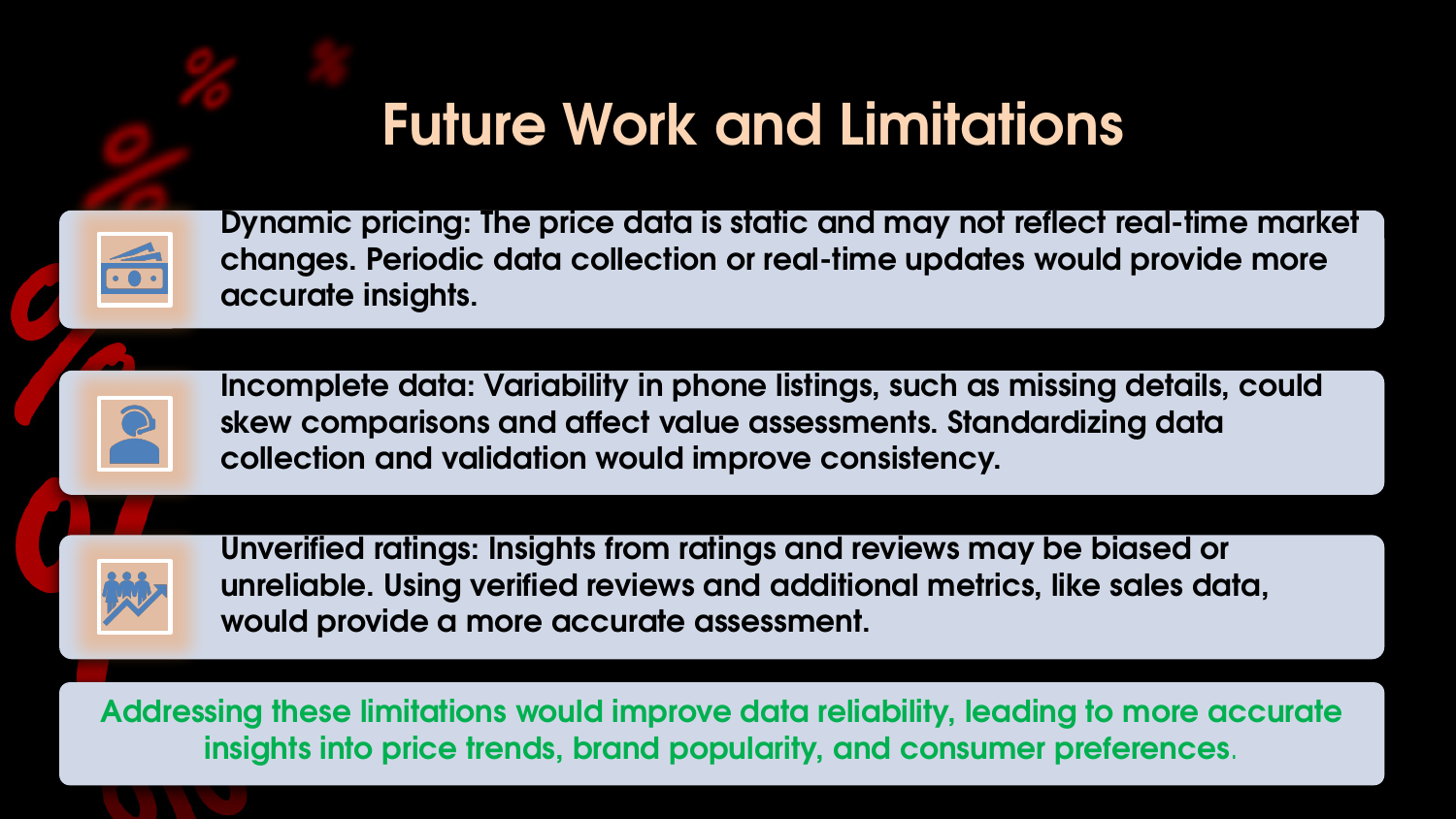

# Future Work and Limitations
Dynamic pricing: The price data is static and may not reflect real-time market changes. Periodic data collection or real-time updates would provide more accurate insights.
Incomplete data: Variability in phone listings, such as missing details, could skew comparisons and affect value assessments. Standardizing data collection and validation would improve consistency.
Unverified ratings: Insights from ratings and reviews may be biased or unreliable. Using verified reviews and additional metrics, like sales data, would provide a more accurate assessment.
Addressing these limitations would improve data reliability, leading to more accurate insights into price trends, brand popularity, and consumer preferences.